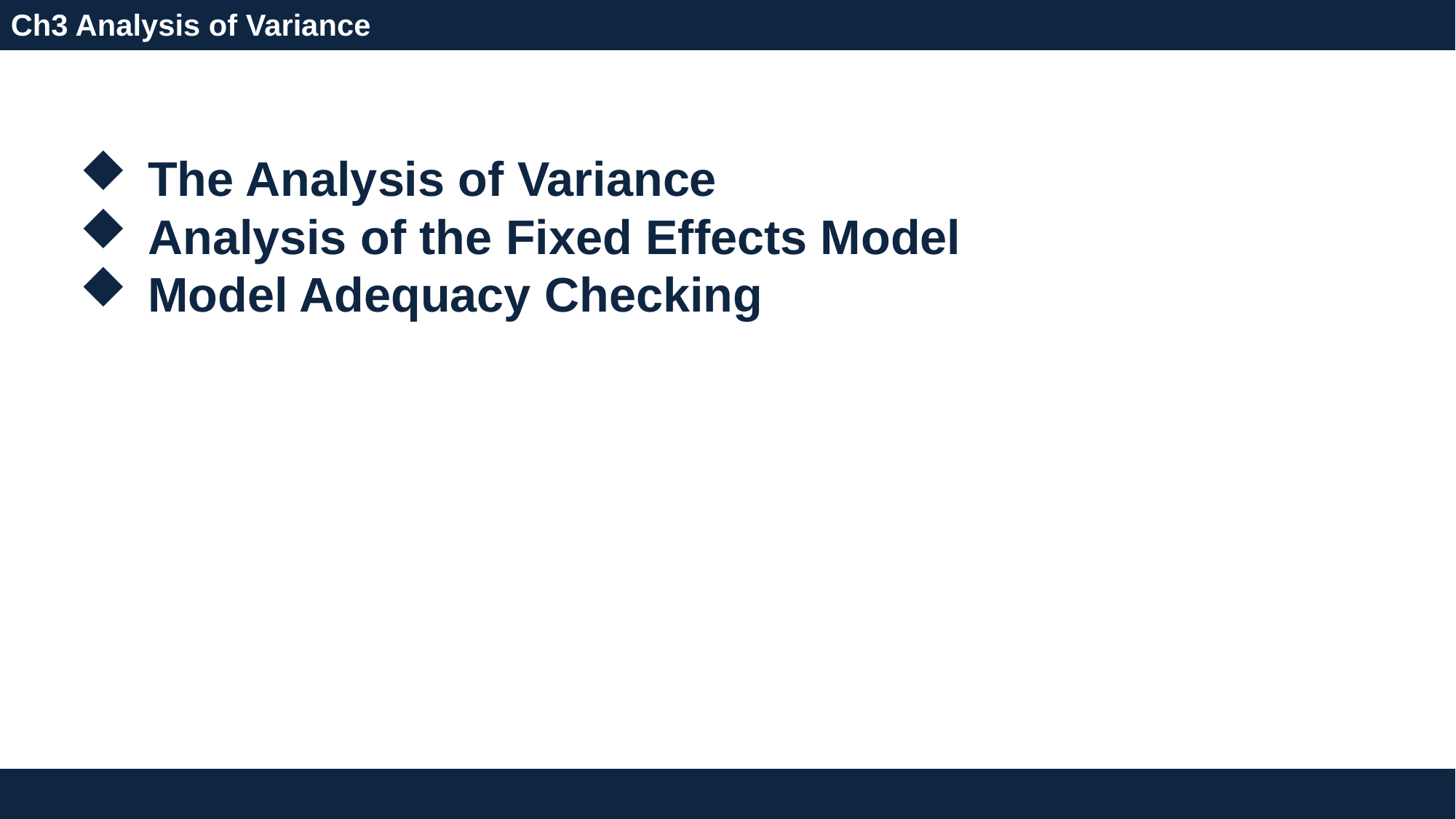

Ch3 Analysis of Variance
The Analysis of Variance
Analysis of the Fixed Effects Model
Model Adequacy Checking